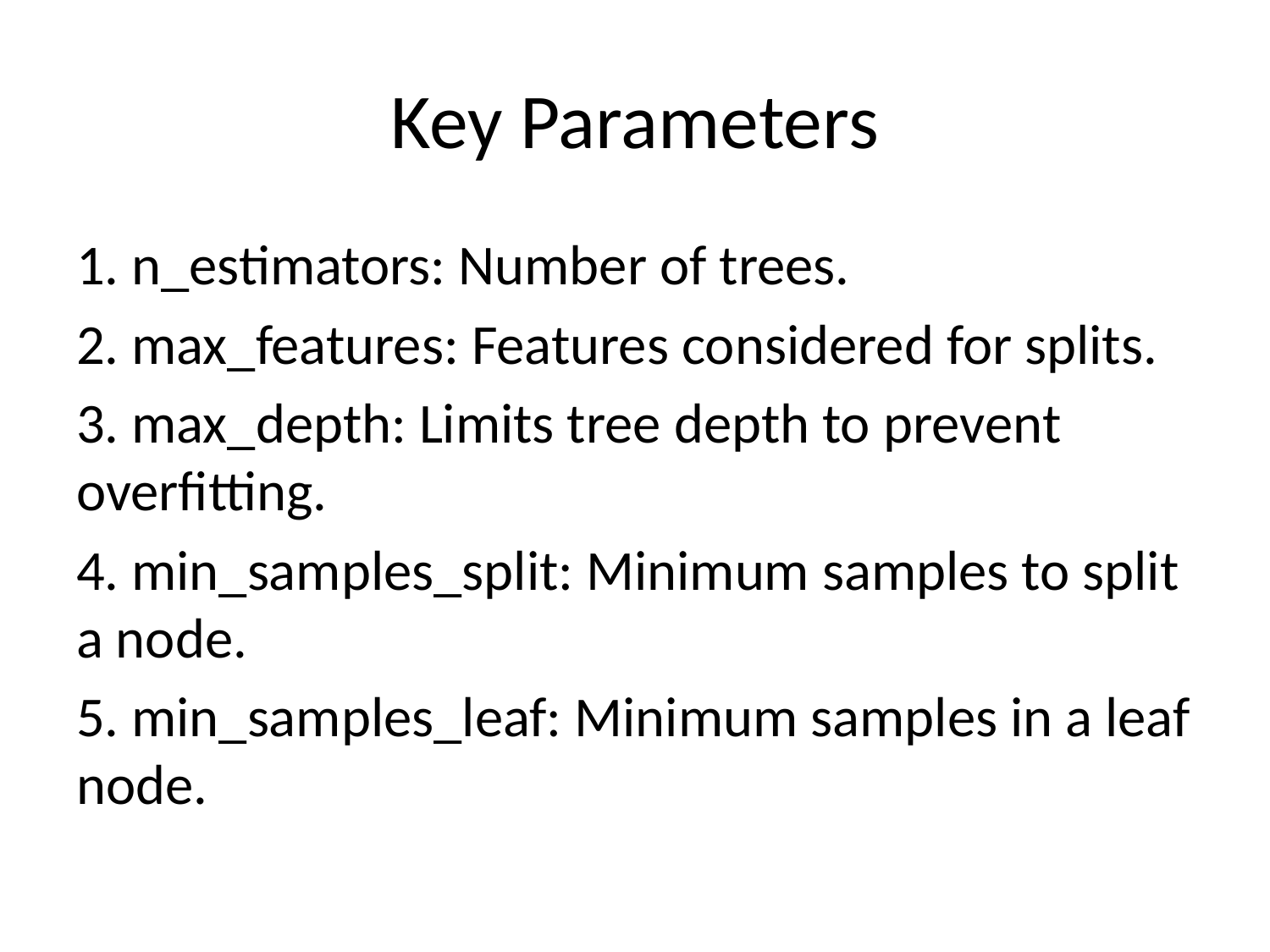

# Key Parameters
1. n_estimators: Number of trees.
2. max_features: Features considered for splits.
3. max_depth: Limits tree depth to prevent overfitting.
4. min_samples_split: Minimum samples to split a node.
5. min_samples_leaf: Minimum samples in a leaf node.